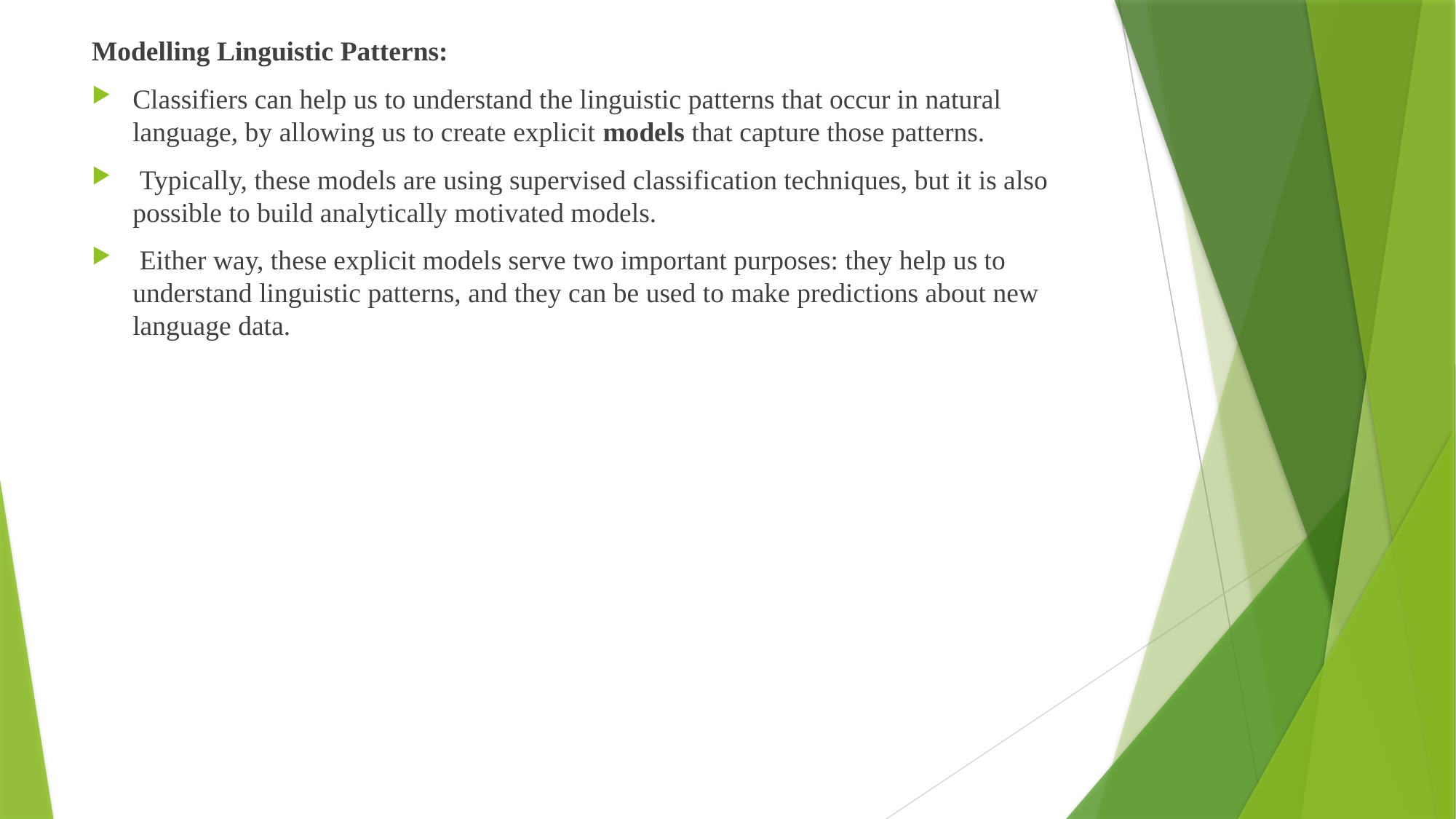

Modelling Linguistic Patterns:
Classifiers can help us to understand the linguistic patterns that occur in natural language, by allowing us to create explicit models that capture those patterns.
 Typically, these models are using supervised classification techniques, but it is also possible to build analytically motivated models.
 Either way, these explicit models serve two important purposes: they help us to understand linguistic patterns, and they can be used to make predictions about new language data.